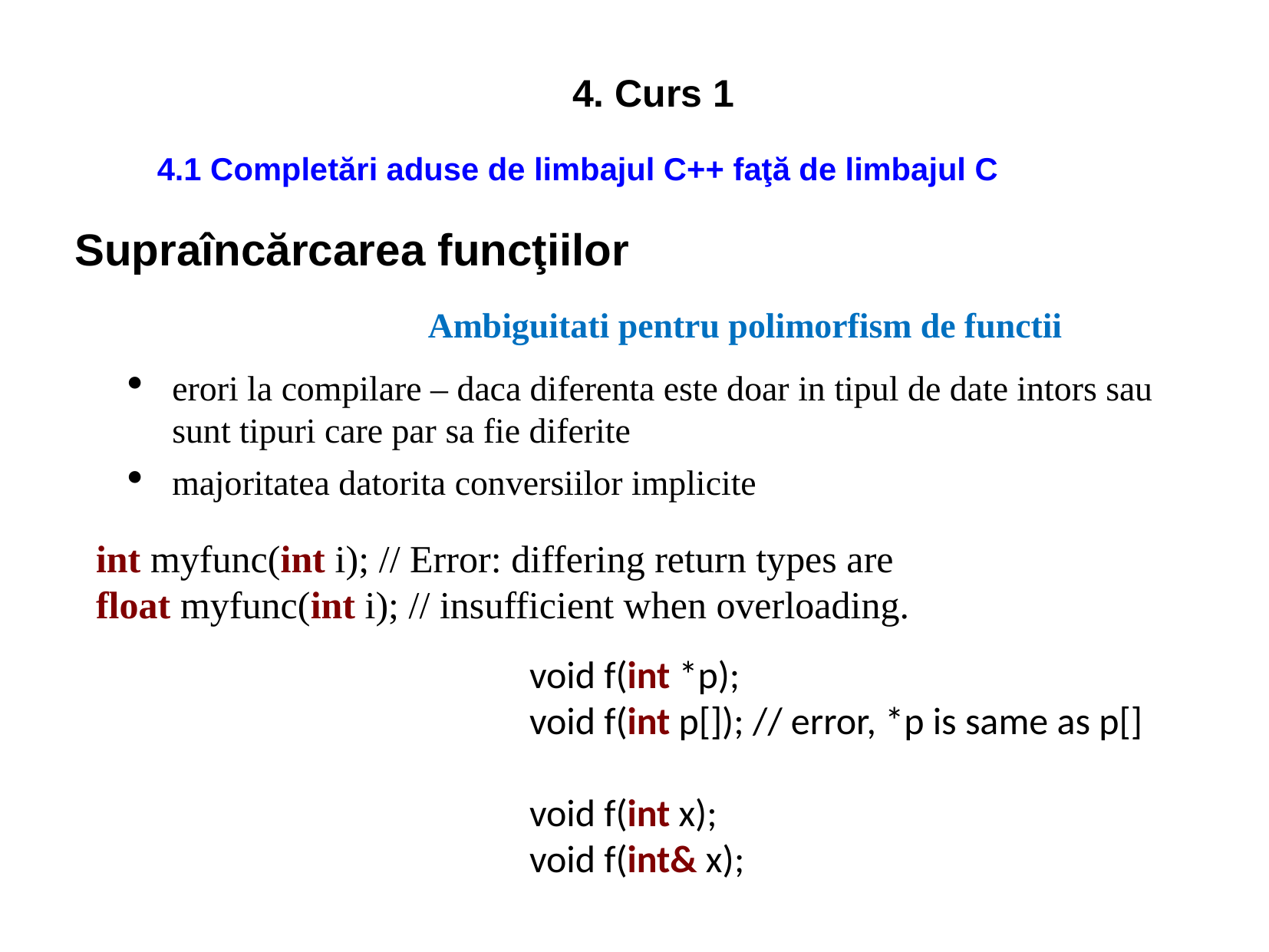

4. Curs 1
4.1 Completări aduse de limbajul C++ faţă de limbajul C
Supraîncărcarea funcţiilor
Ambiguitati pentru polimorfism de functii
erori la compilare – daca diferenta este doar in tipul de date intors sau sunt tipuri care par sa fie diferite
majoritatea datorita conversiilor implicite
int myfunc(int i); // Error: differing return types are
float myfunc(int i); // insufficient when overloading.
void f(int *p);
void f(int p[]); // error, *p is same as p[]

void f(int x);
void f(int& x);